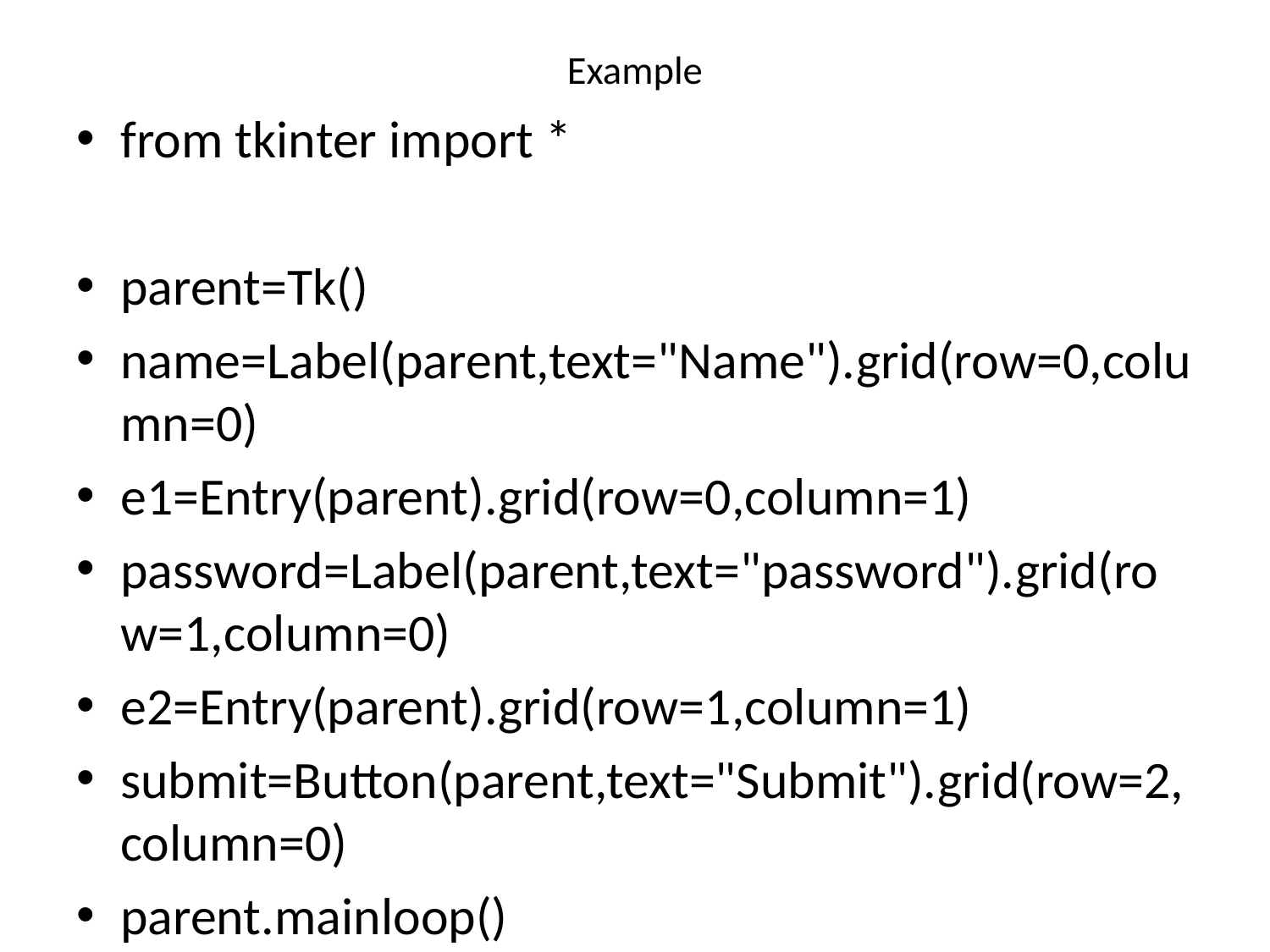

# Example
from tkinter import *

parent=Tk()
name=Label(parent,text="Name").grid(row=0,column=0)
e1=Entry(parent).grid(row=0,column=1)
password=Label(parent,text="password").grid(row=1,column=0)
e2=Entry(parent).grid(row=1,column=1)
submit=Button(parent,text="Submit").grid(row=2,column=0)
parent.mainloop()